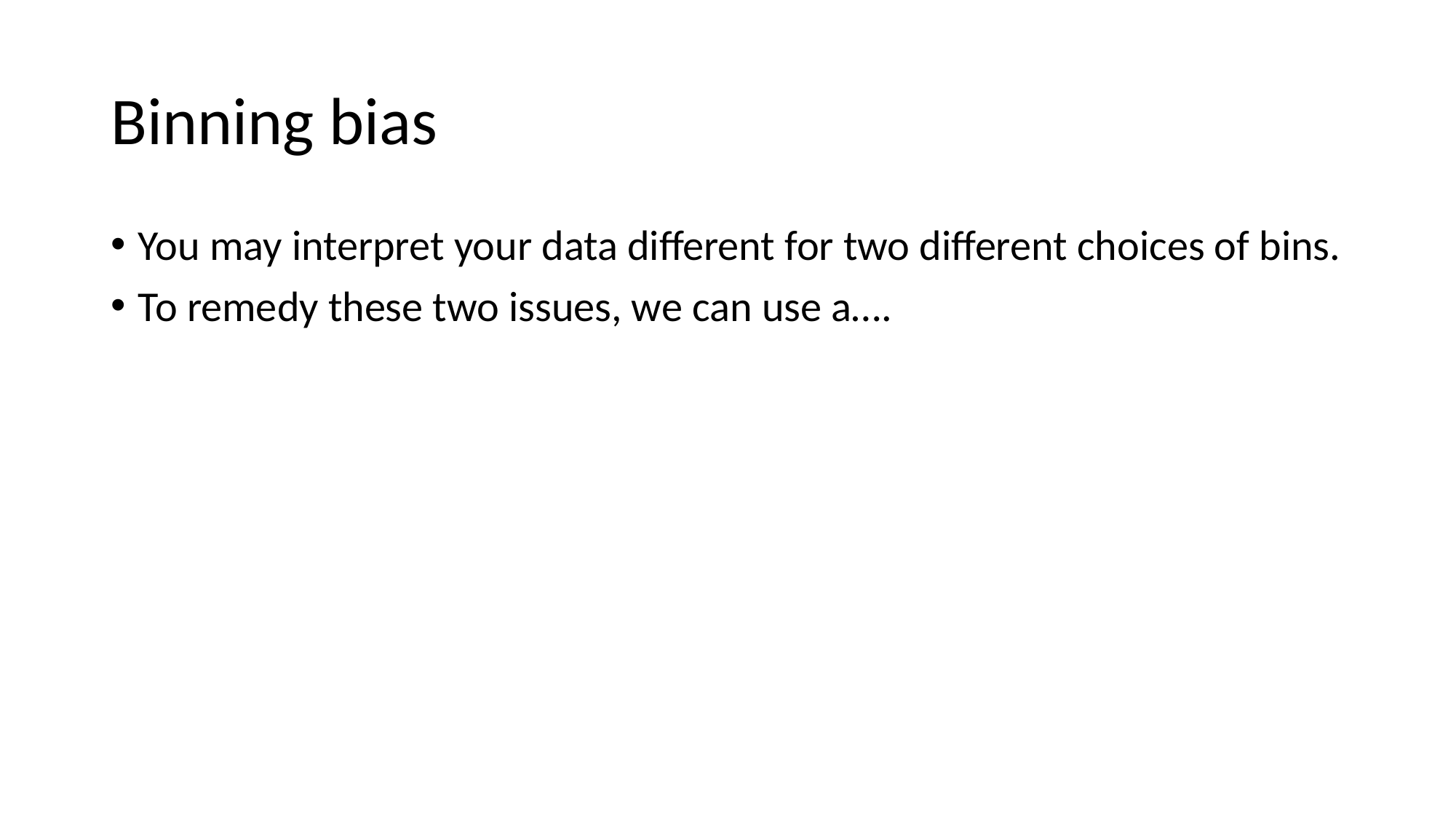

# Binning bias
You may interpret your data different for two different choices of bins.
To remedy these two issues, we can use a….